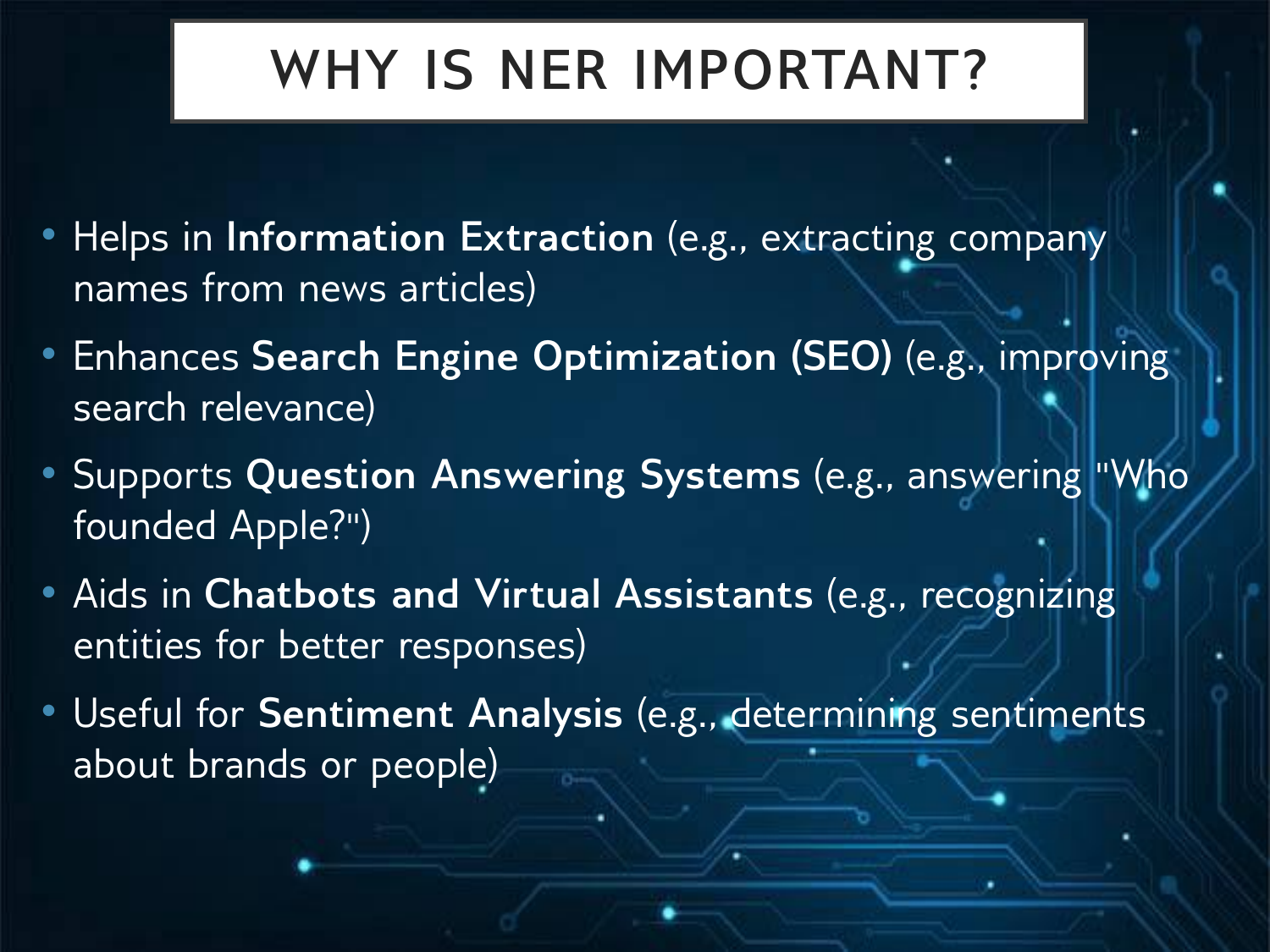

# Why is NER Important?
Helps in Information Extraction (e.g., extracting company names from news articles)
Enhances Search Engine Optimization (SEO) (e.g., improving search relevance)
Supports Question Answering Systems (e.g., answering "Who founded Apple?")
Aids in Chatbots and Virtual Assistants (e.g., recognizing entities for better responses)
Useful for Sentiment Analysis (e.g., determining sentiments about brands or people)